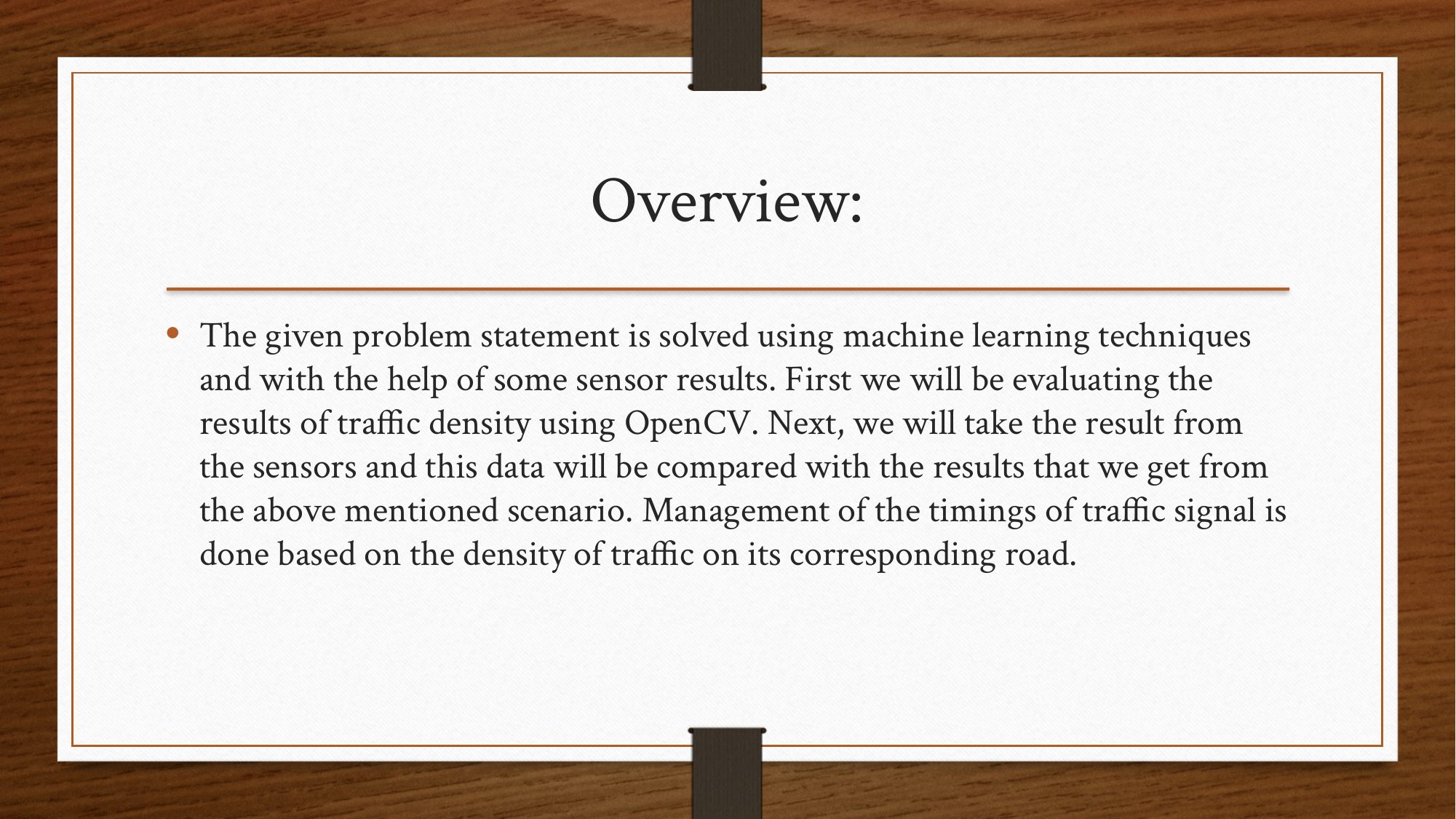

Overview:
The given problem statement is solved using machine learning techniques and with the help of some sensor results. First we will be evaluating the results of traffic density using OpenCV. Next, we will take the result from the sensors and this data will be compared with the results that we get from the above mentioned scenario. Management of the timings of traffic signal is done based on the density of traffic on its corresponding road.